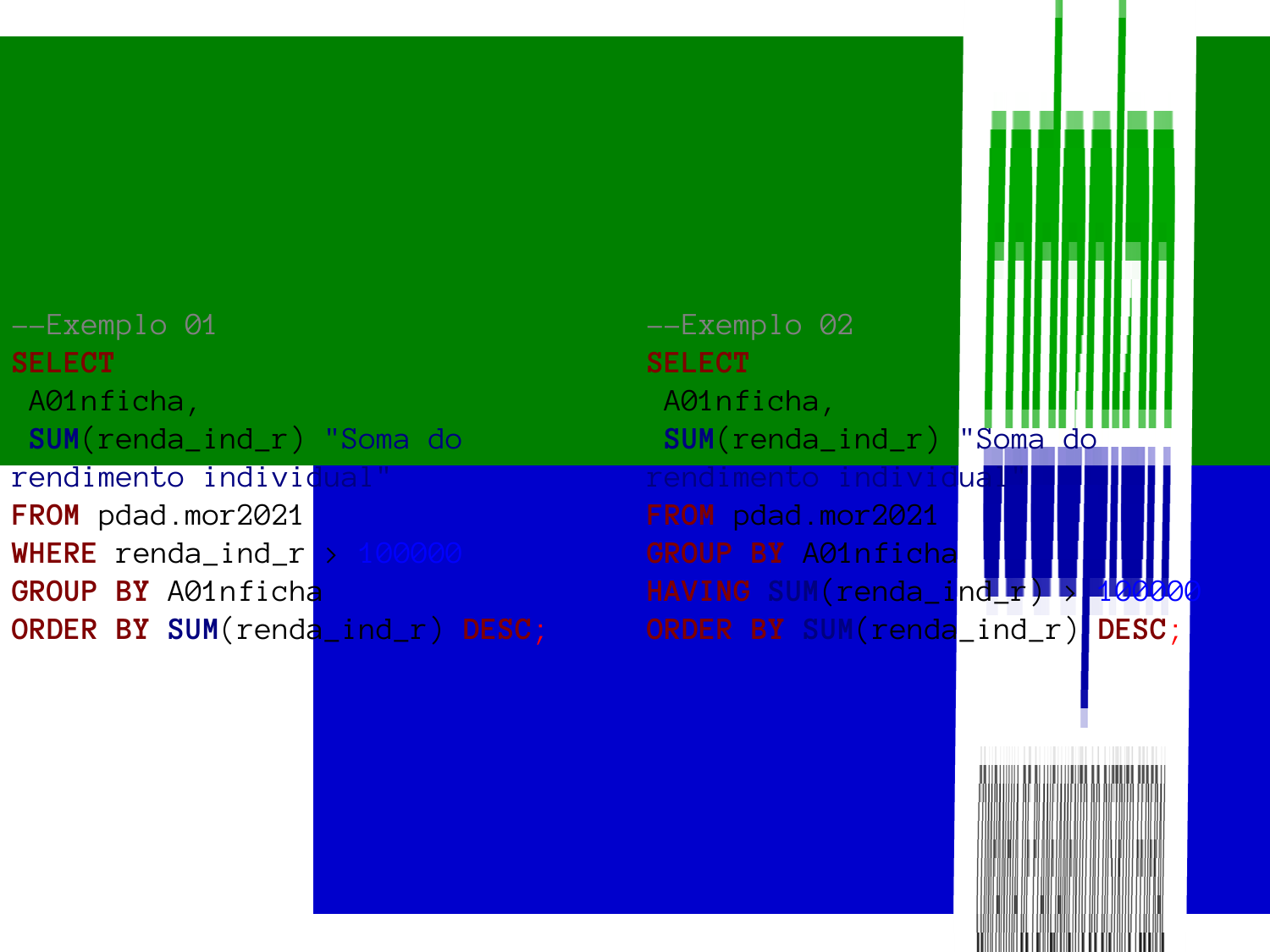

--Exemplo 01
SELECT
 A01nficha,
 SUM(renda_ind_r) "Soma do rendimento individual"
FROM pdad.mor2021
WHERE renda_ind_r > 100000
GROUP BY A01nficha
ORDER BY SUM(renda_ind_r) DESC;
--Exemplo 02
SELECT
 A01nficha,
 SUM(renda_ind_r) "Soma do rendimento individual"
FROM pdad.mor2021
GROUP BY A01nficha
HAVING SUM(renda_ind_r) > 100000
ORDER BY SUM(renda_ind_r) DESC;